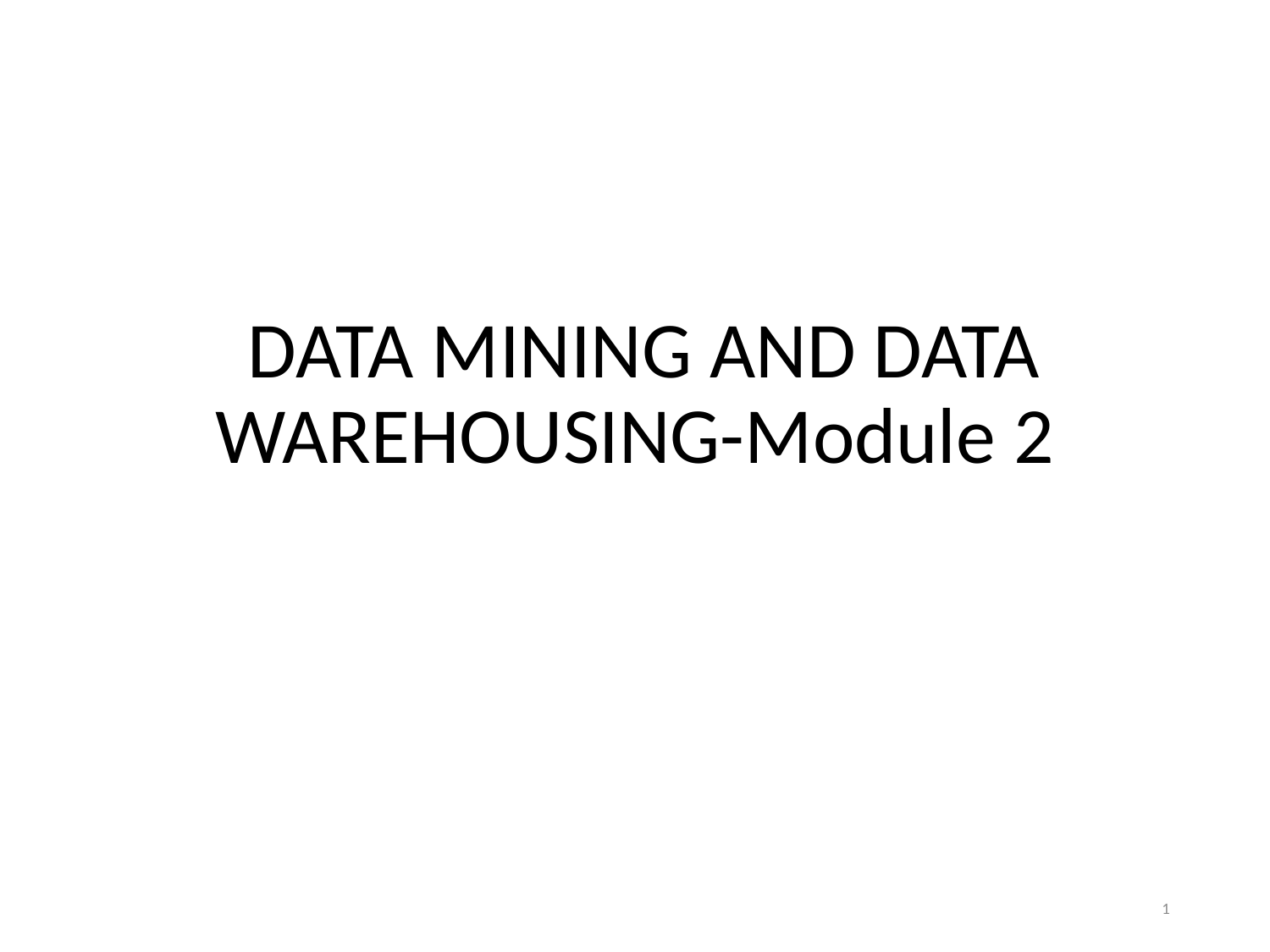

# DATA MINING AND DATA WAREHOUSING-Module 2
1